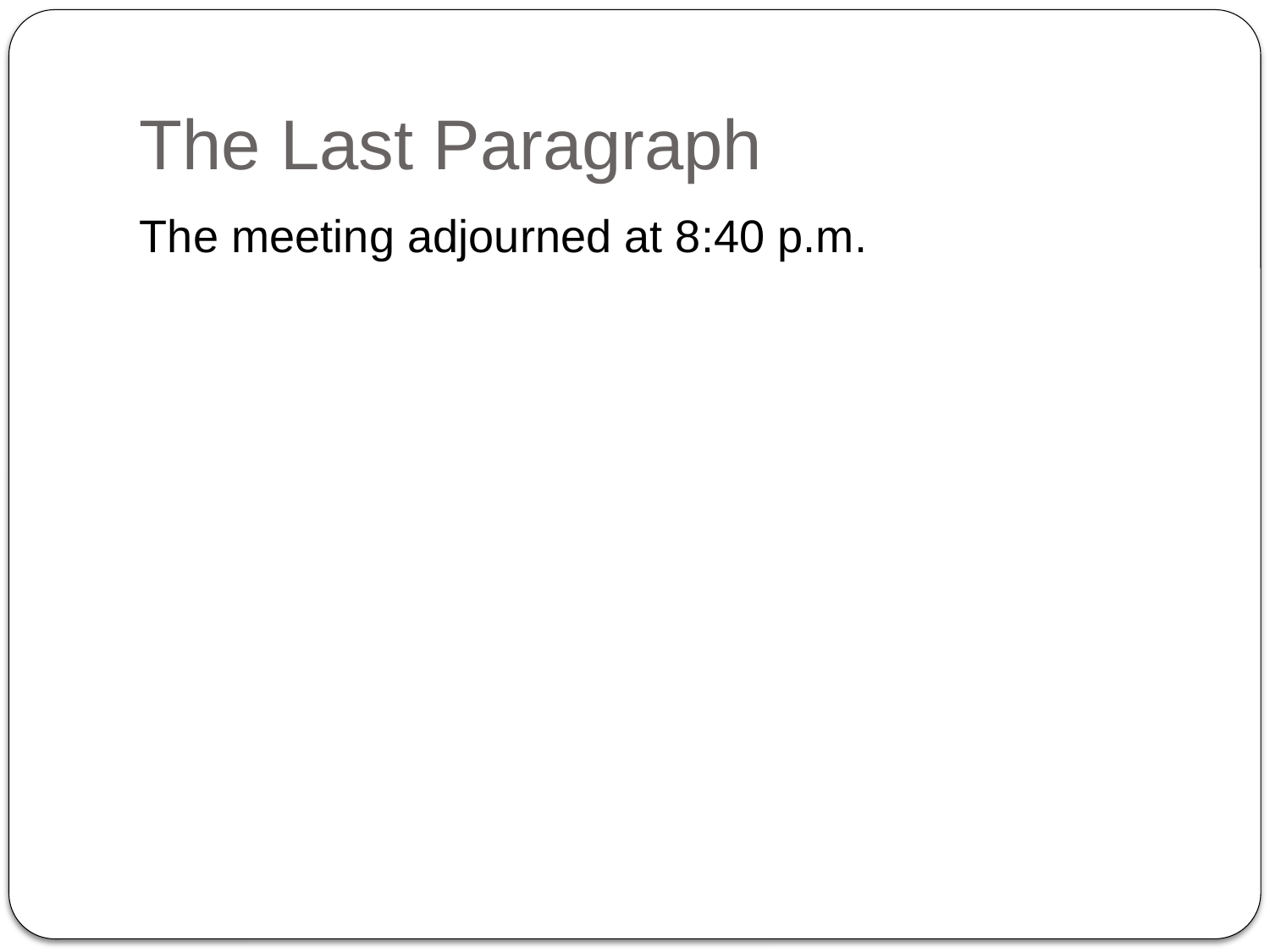

# The Last Paragraph
The meeting adjourned at 8:40 p.m.